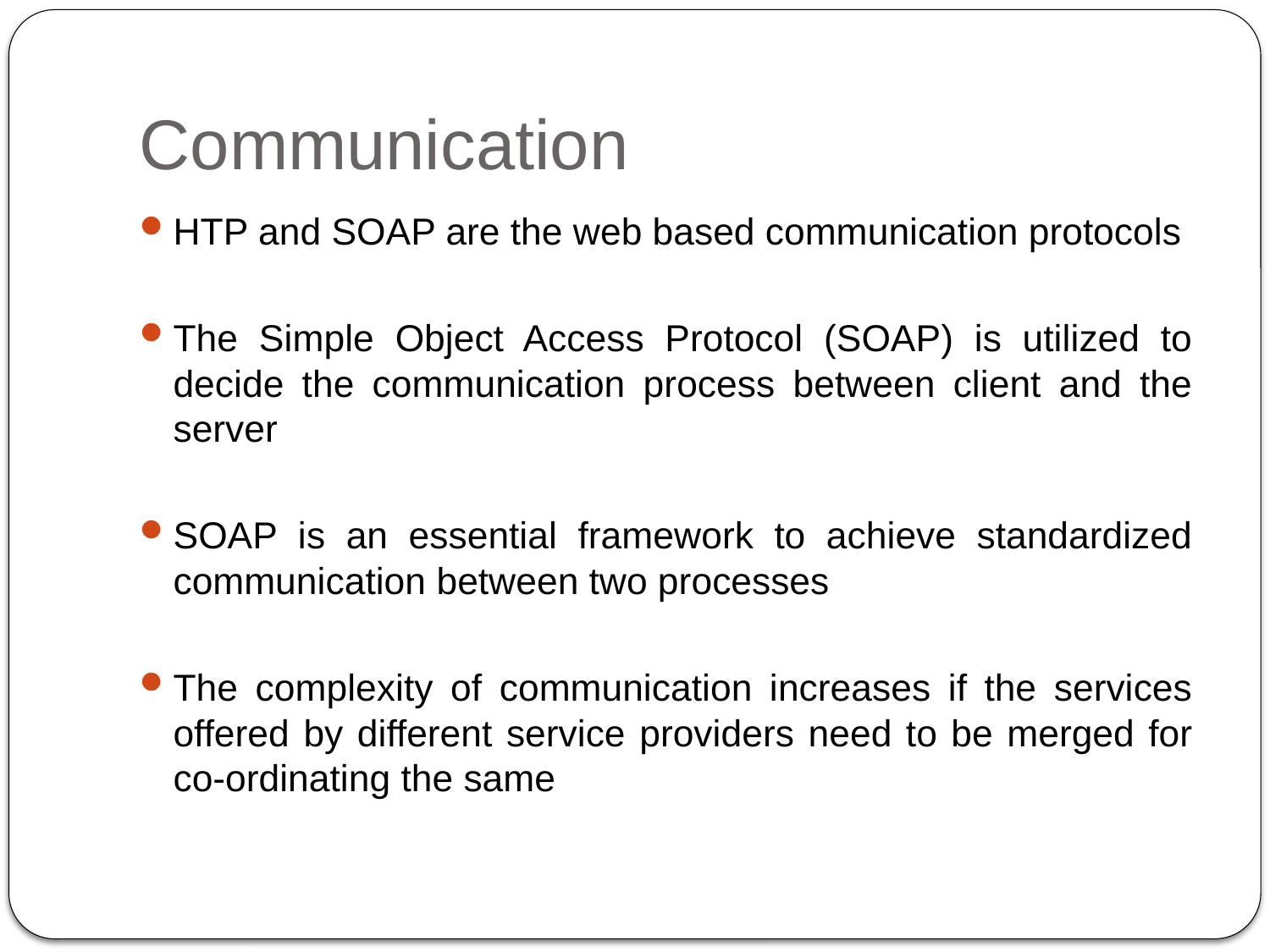

# Communication
HTP and SOAP are the web based communication protocols

The Simple Object Access Protocol (SOAP) is utilized to decide the communication process between client and the server

SOAP is an essential framework to achieve standardized communication between two processes

The complexity of communication increases if the services offered by different service providers need to be merged for co-ordinating the same